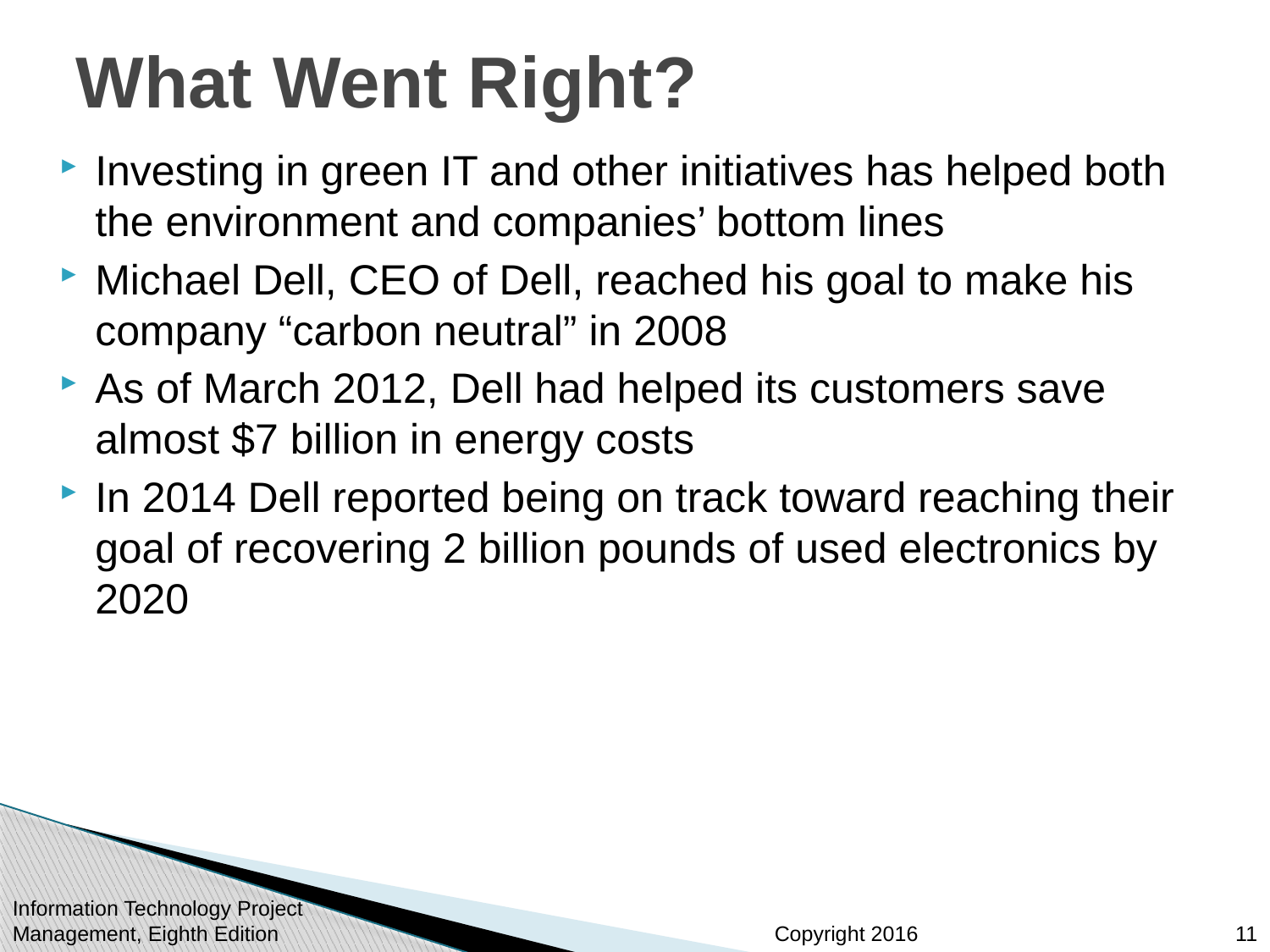

# What Went Right?
Investing in green IT and other initiatives has helped both the environment and companies’ bottom lines
Michael Dell, CEO of Dell, reached his goal to make his company “carbon neutral” in 2008
As of March 2012, Dell had helped its customers save almost $7 billion in energy costs
In 2014 Dell reported being on track toward reaching their goal of recovering 2 billion pounds of used electronics by 2020
Information Technology Project Management, Eighth Edition
11